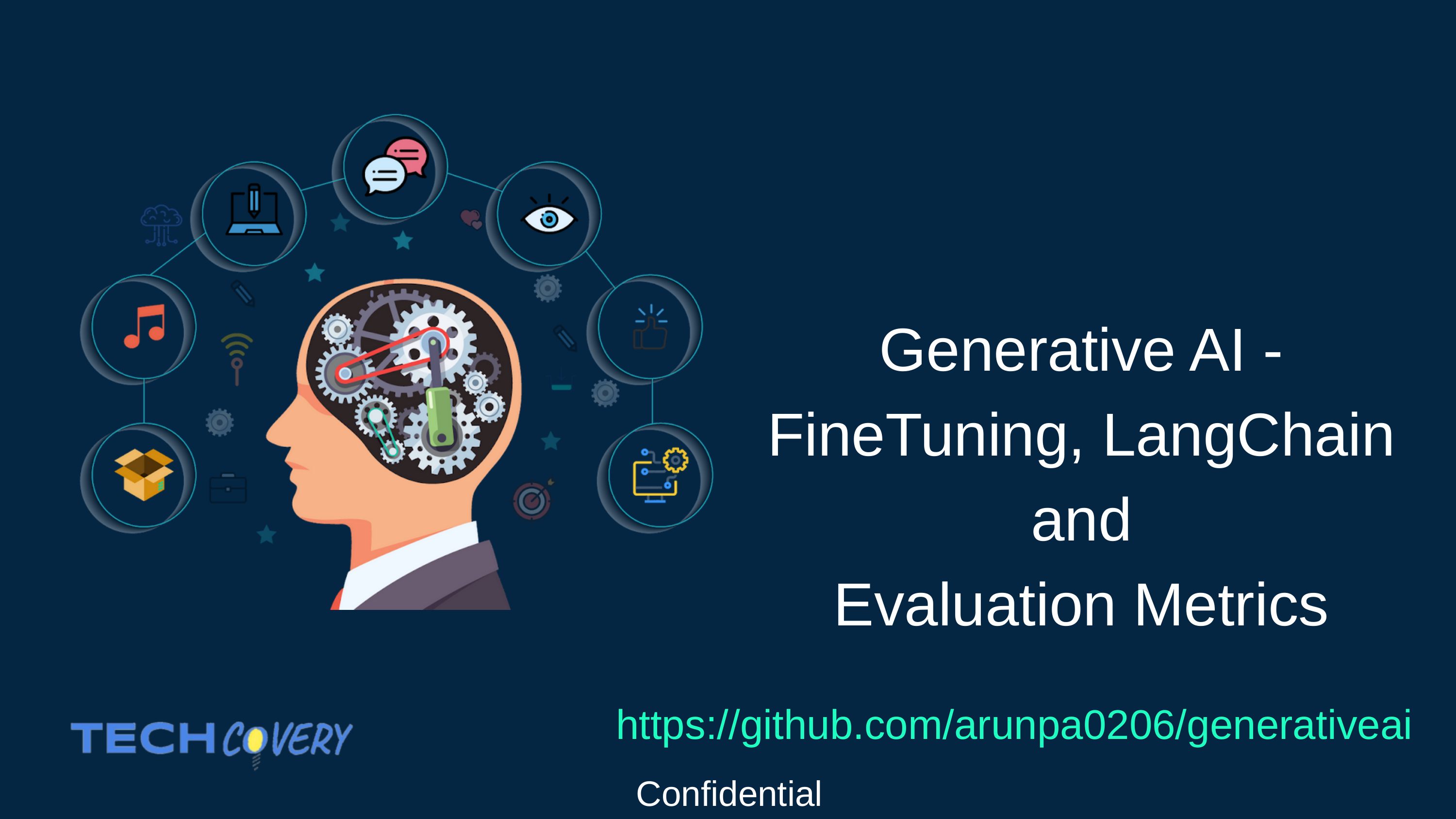

Generative AI - FineTuning, LangChain and
Evaluation Metrics
https://github.com/arunpa0206/generativeai

Confidential